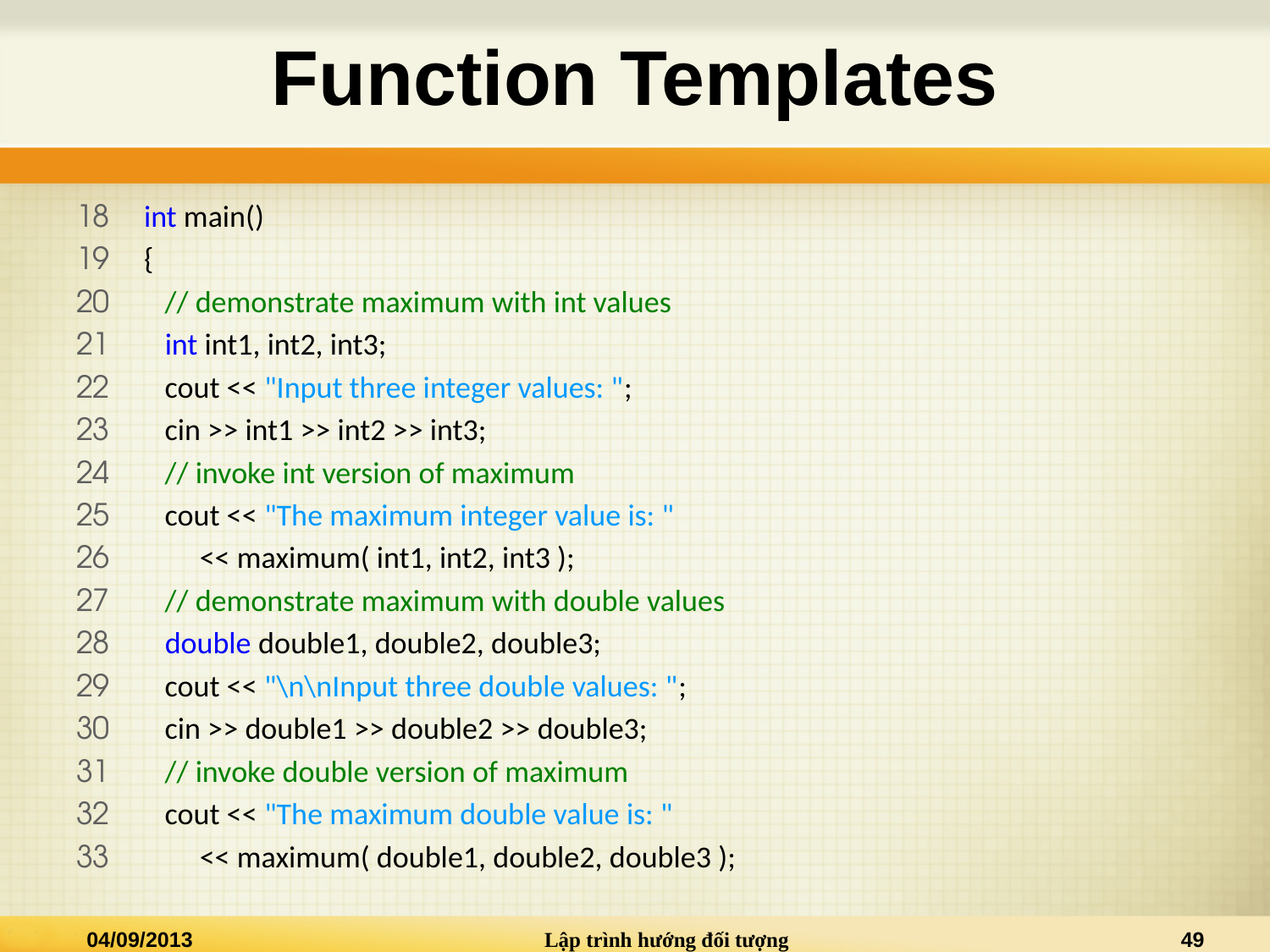

# Function Templates
18    int main()
19    {
20       // demonstrate maximum with int values
21       int int1, int2, int3;
22       cout << "Input three integer values: ";
23       cin >> int1 >> int2 >> int3;
24       // invoke int version of maximum
25       cout << "The maximum integer value is: "
26            << maximum( int1, int2, int3 );
27       // demonstrate maximum with double values
28       double double1, double2, double3;
29       cout << "\n\nInput three double values: ";
30       cin >> double1 >> double2 >> double3;
31       // invoke double version of maximum
32       cout << "The maximum double value is: "
33            << maximum( double1, double2, double3 );
04/09/2013
Lập trình hướng đối tượng
49